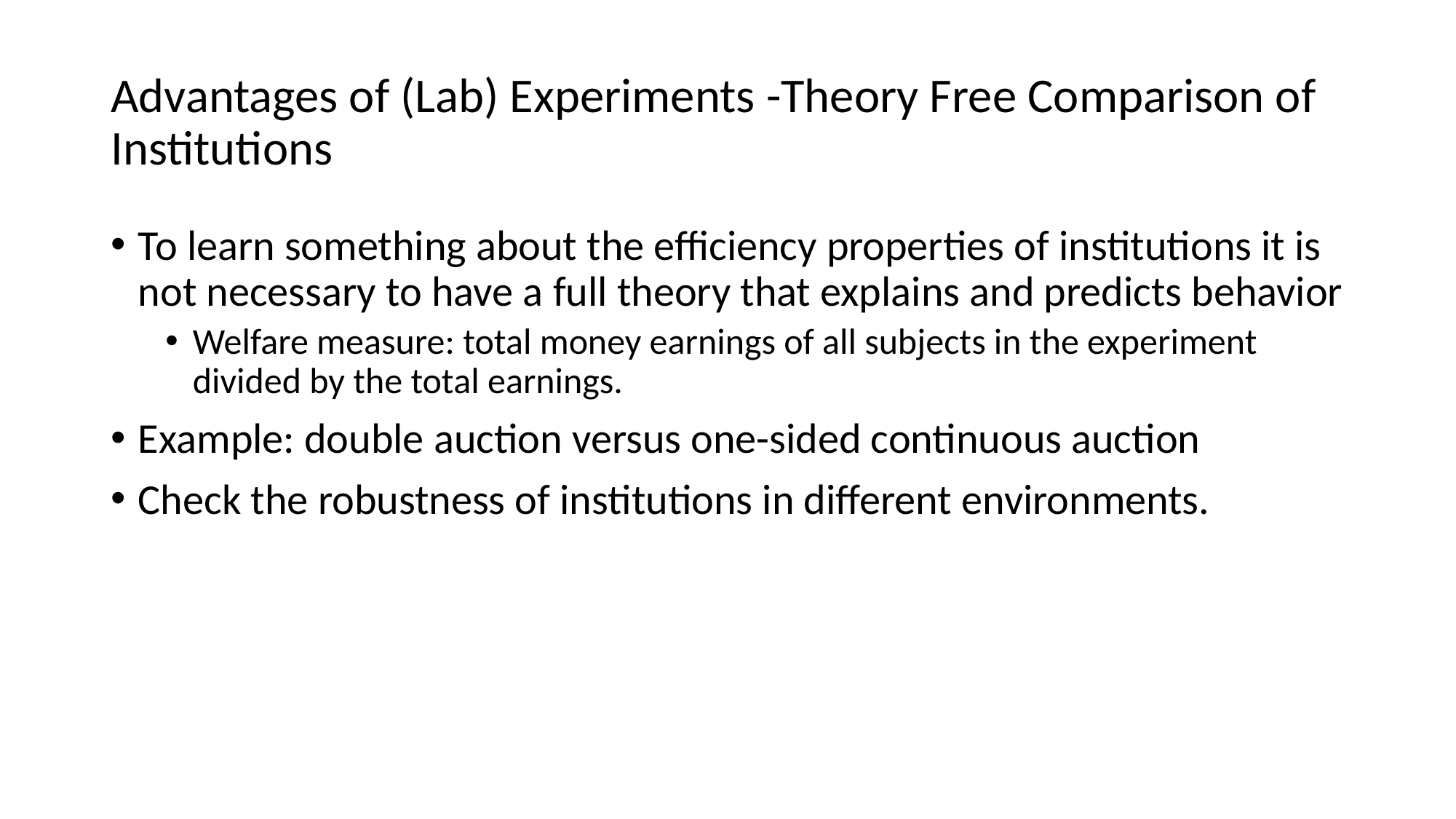

# Advantages of (Lab) Experiments -Theory Free Comparison of Institutions
To learn something about the efficiency properties of institutions it is not necessary to have a full theory that explains and predicts behavior
Welfare measure: total money earnings of all subjects in the experiment divided by the total earnings.
Example: double auction versus one-sided continuous auction
Check the robustness of institutions in different environments.